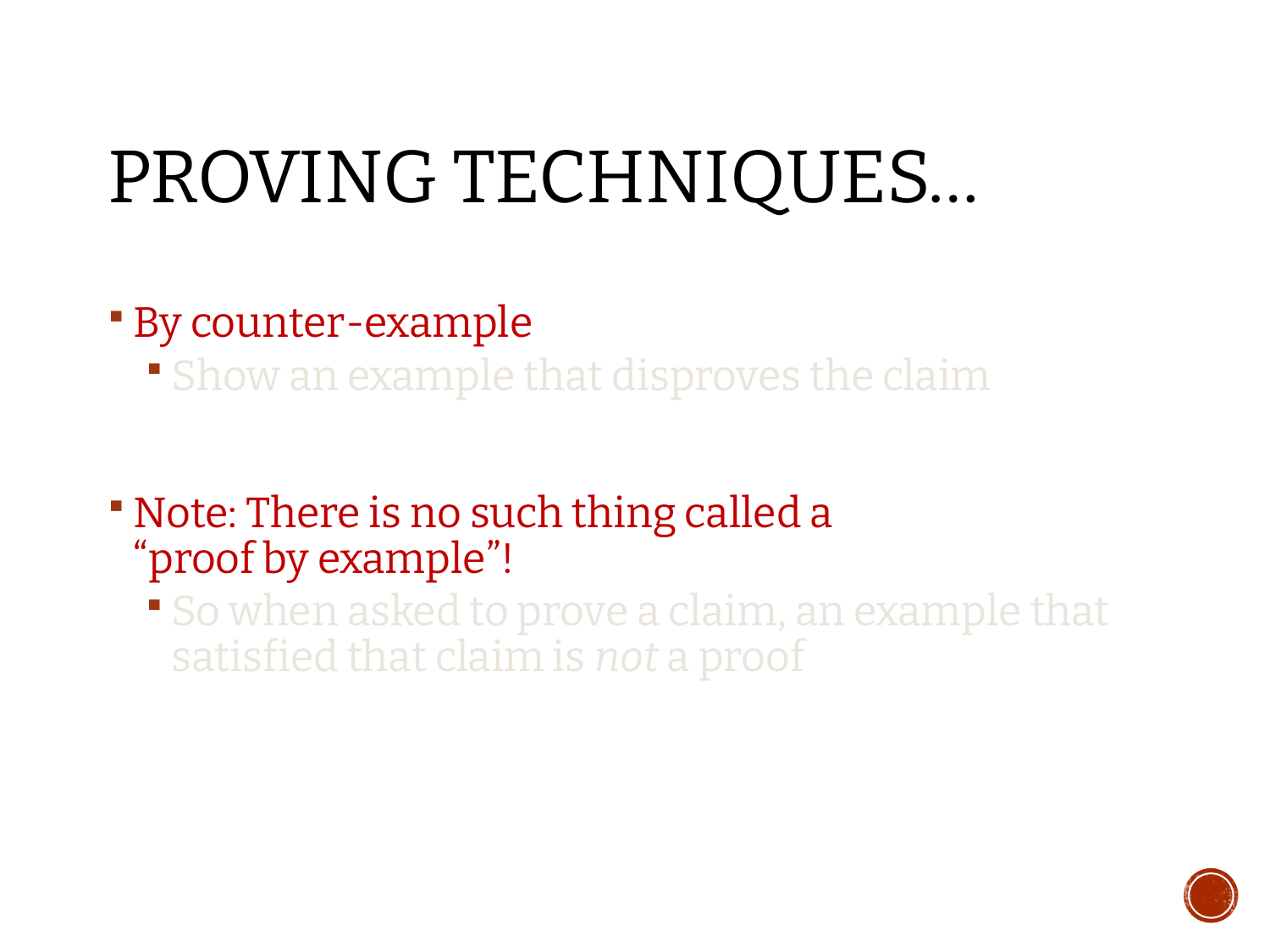

# Proving techniques…
By counter-example
Show an example that disproves the claim

Note: There is no such thing called a
“proof by example”!
So when asked to prove a claim, an example that satisfied that claim is not a proof